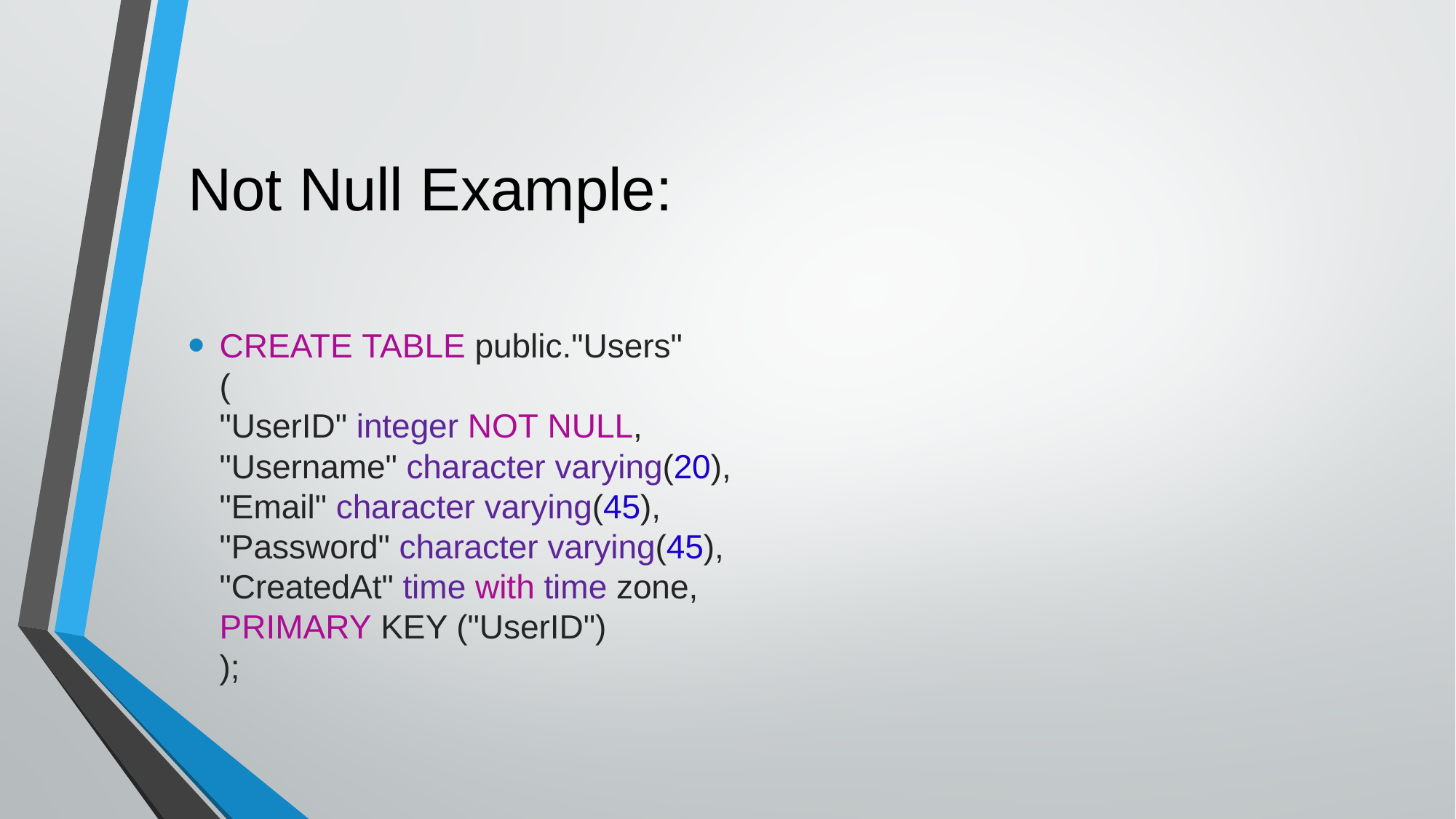

# Not Null Example:
CREATE TABLE public."Users"
(
"UserID" integer NOT NULL,
"Username" character varying(20),
"Email" character varying(45),
"Password" character varying(45),
"CreatedAt" time with time zone,
PRIMARY KEY ("UserID")
);